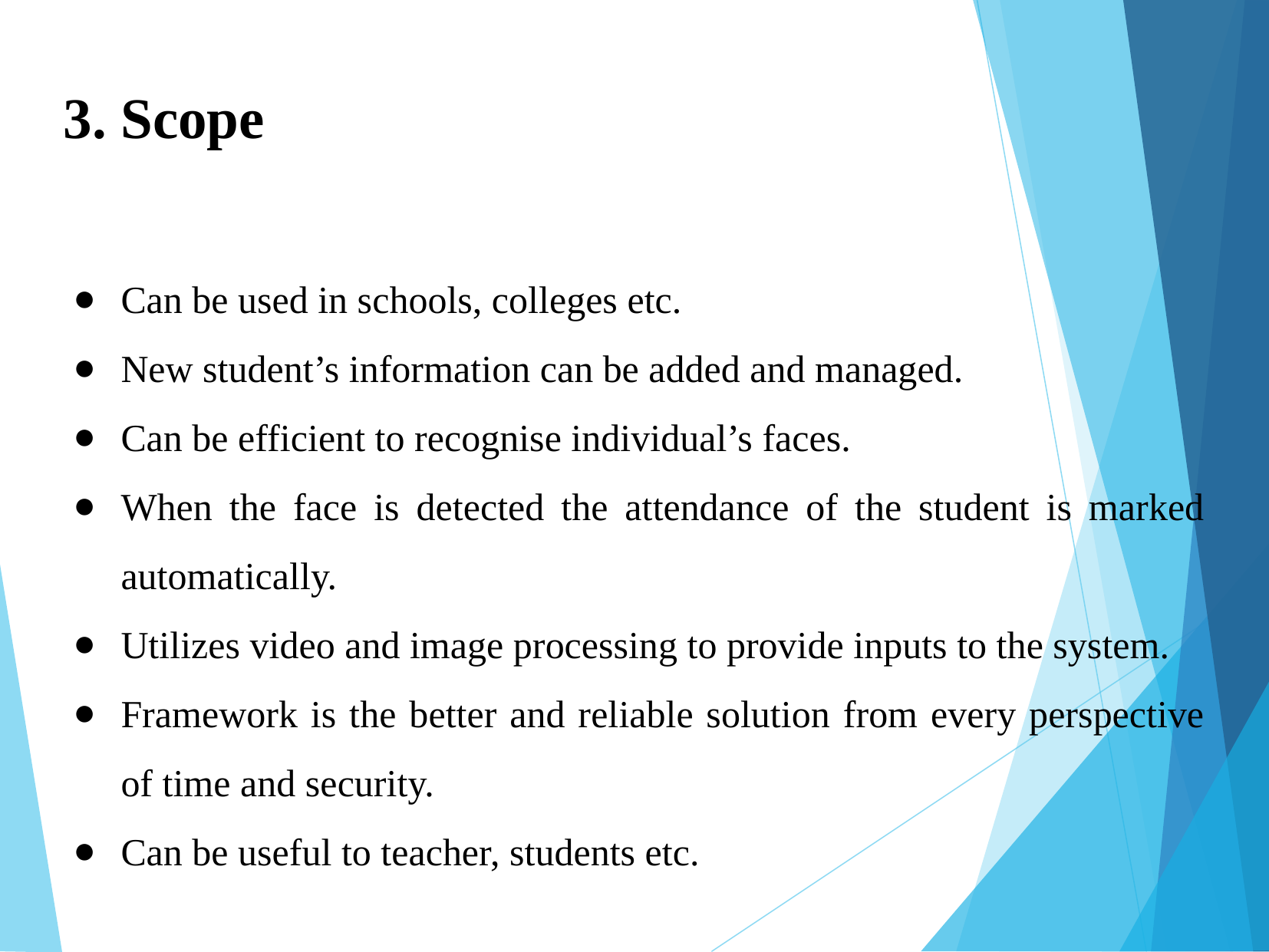

3. Scope

Can be used in schools, colleges etc.
New student’s information can be added and managed.
Can be efficient to recognise individual’s faces.
When the face is detected the attendance of the student is marked automatically.
Utilizes video and image processing to provide inputs to the system.
Framework is the better and reliable solution from every perspective of time and security.
Can be useful to teacher, students etc.